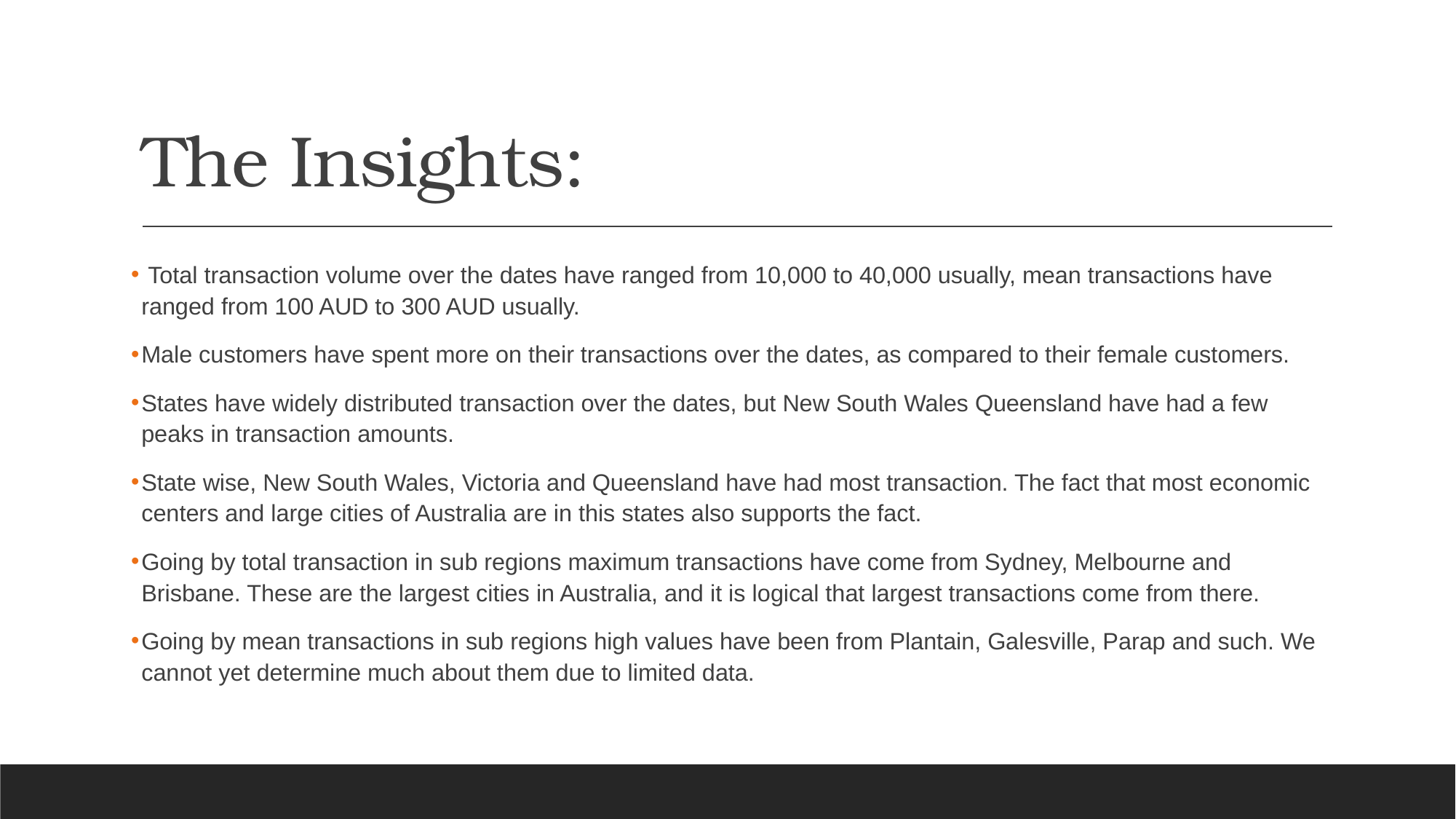

# The Insights:
 Total transaction volume over the dates have ranged from 10,000 to 40,000 usually, mean transactions have ranged from 100 AUD to 300 AUD usually.
Male customers have spent more on their transactions over the dates, as compared to their female customers.
States have widely distributed transaction over the dates, but New South Wales Queensland have had a few peaks in transaction amounts.
State wise, New South Wales, Victoria and Queensland have had most transaction. The fact that most economic centers and large cities of Australia are in this states also supports the fact.
Going by total transaction in sub regions maximum transactions have come from Sydney, Melbourne and Brisbane. These are the largest cities in Australia, and it is logical that largest transactions come from there.
Going by mean transactions in sub regions high values have been from Plantain, Galesville, Parap and such. We cannot yet determine much about them due to limited data.